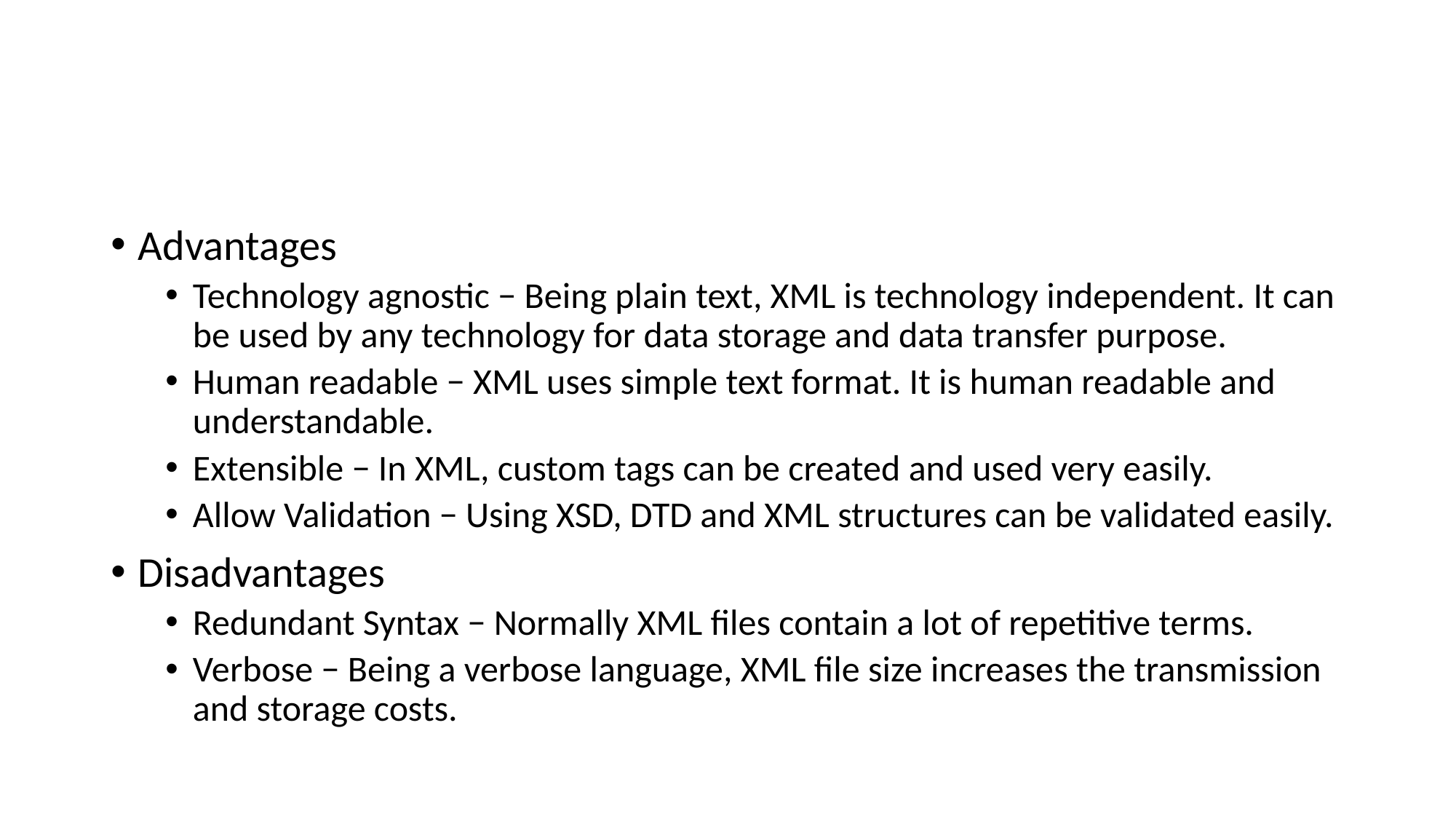

#
Advantages
Technology agnostic − Being plain text, XML is technology independent. It can be used by any technology for data storage and data transfer purpose.
Human readable − XML uses simple text format. It is human readable and understandable.
Extensible − In XML, custom tags can be created and used very easily.
Allow Validation − Using XSD, DTD and XML structures can be validated easily.
Disadvantages
Redundant Syntax − Normally XML files contain a lot of repetitive terms.
Verbose − Being a verbose language, XML file size increases the transmission and storage costs.